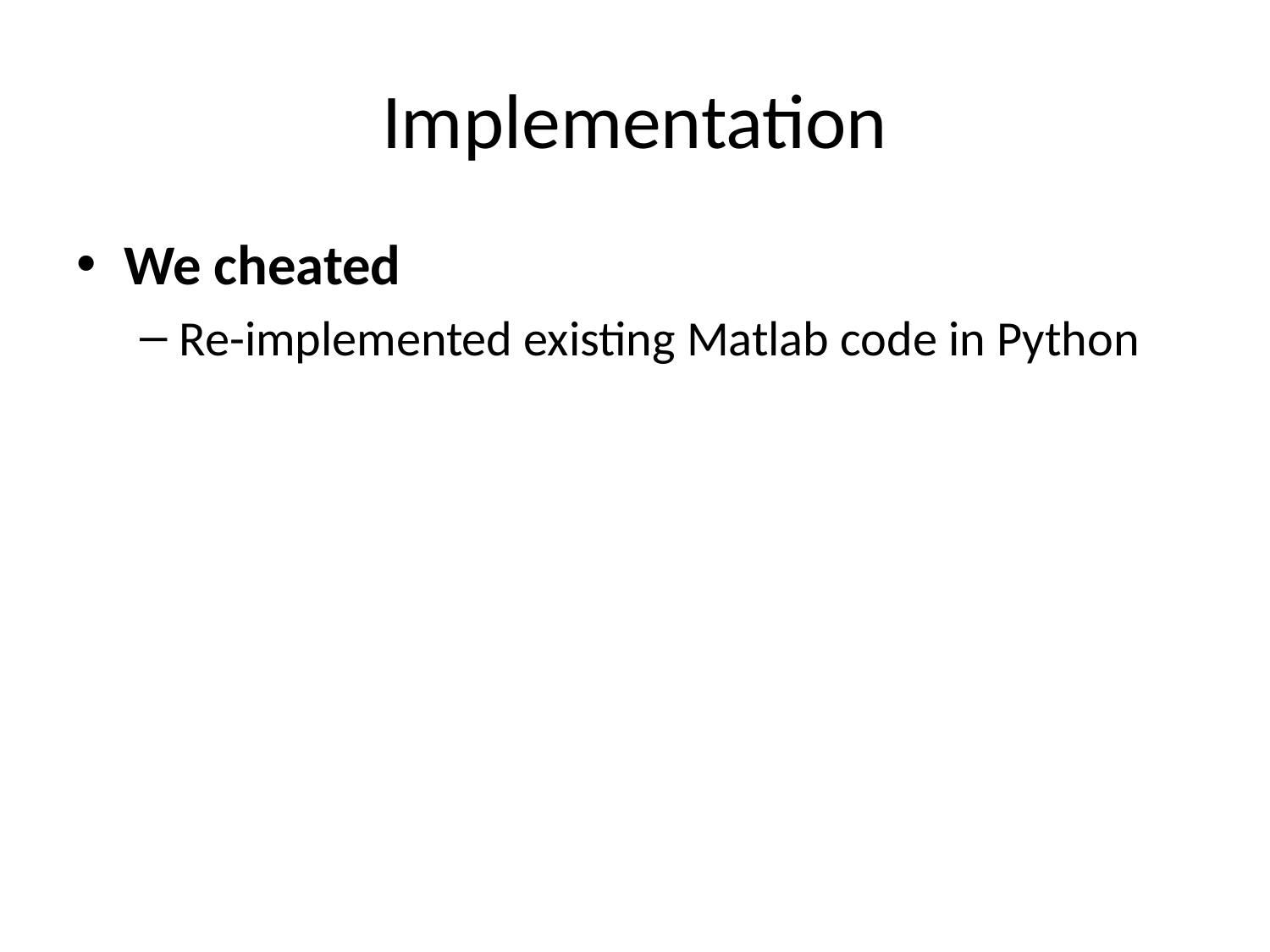

# Implementation
We cheated
Re-implemented existing Matlab code in Python